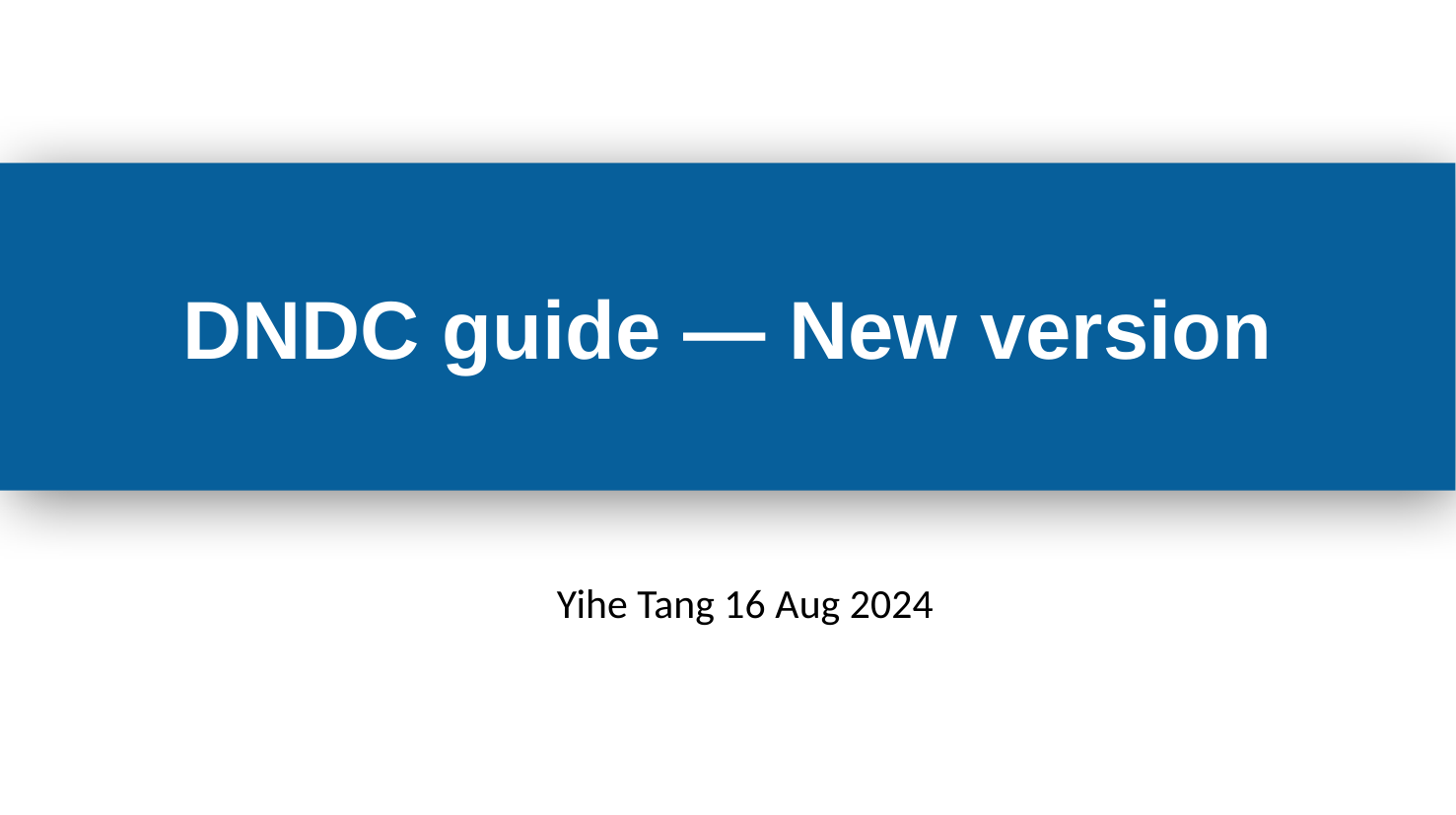

DNDC guide — New version
Yihe Tang 16 Aug 2024